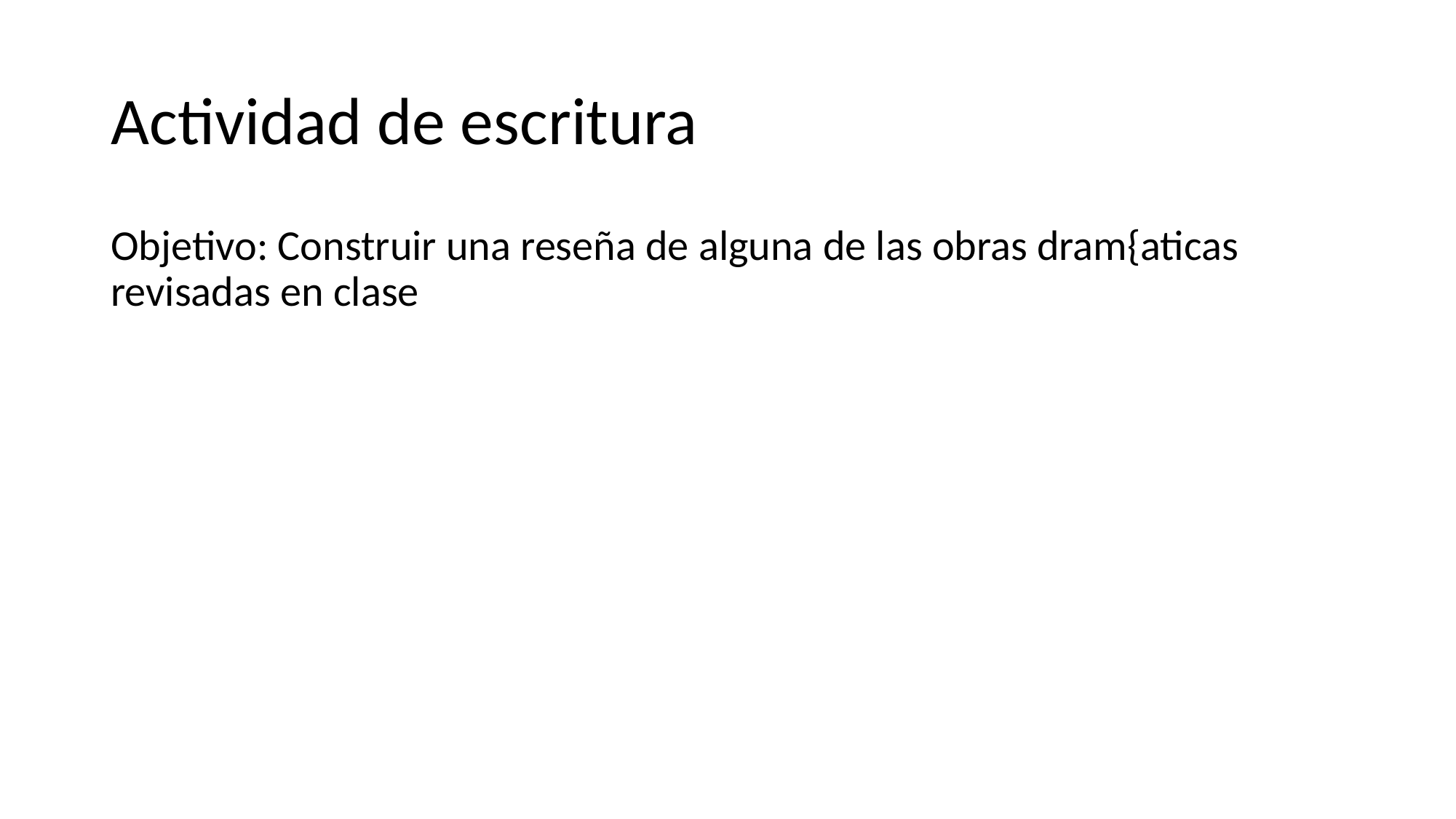

# Actividad de escritura
Objetivo: Construir una reseña de alguna de las obras dram{aticas revisadas en clase